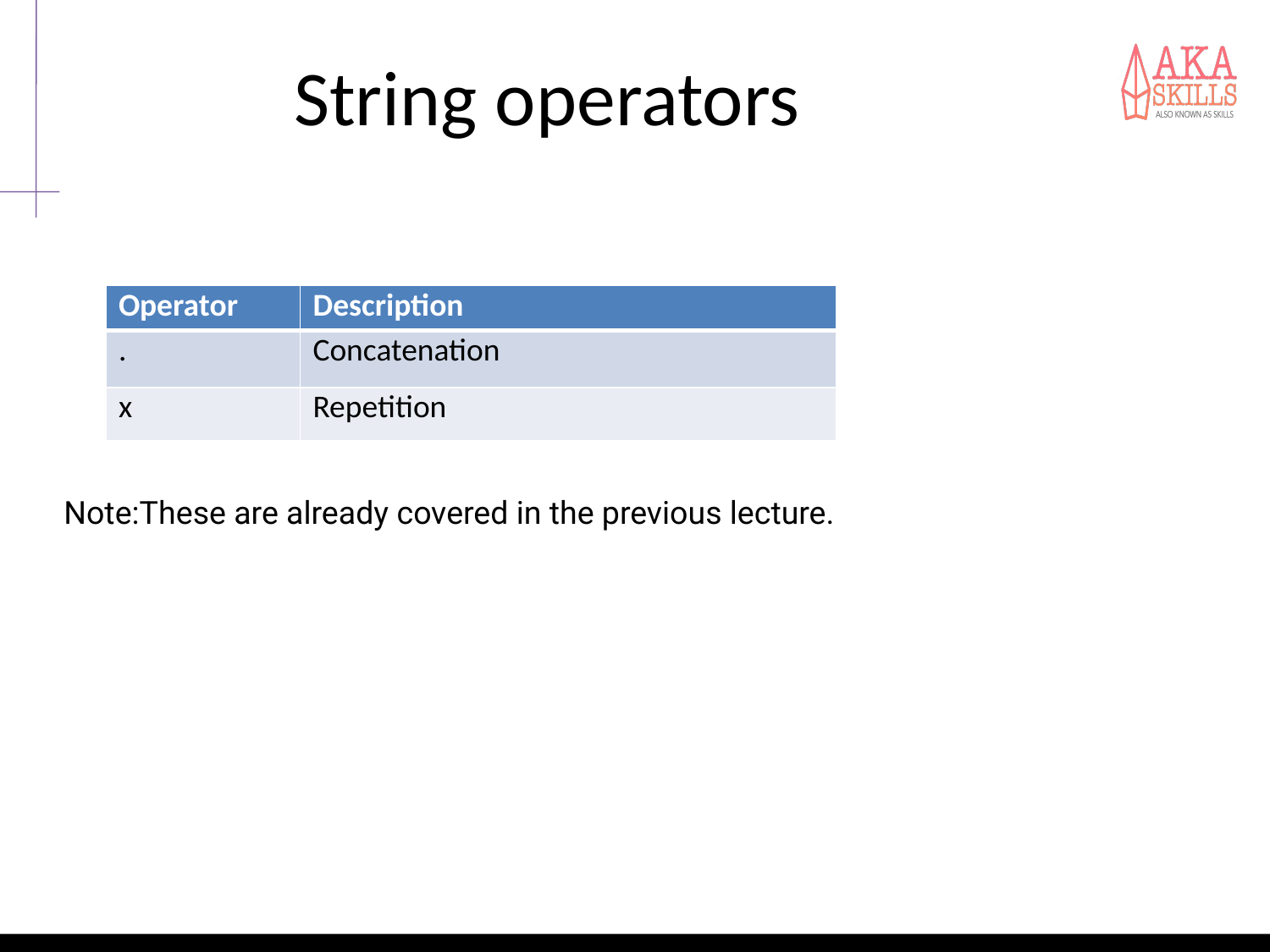

# String operators

 Note:These are already covered in the previous lecture.

| Operator | Description |
| --- | --- |
| . | Concatenation |
| x | Repetition |